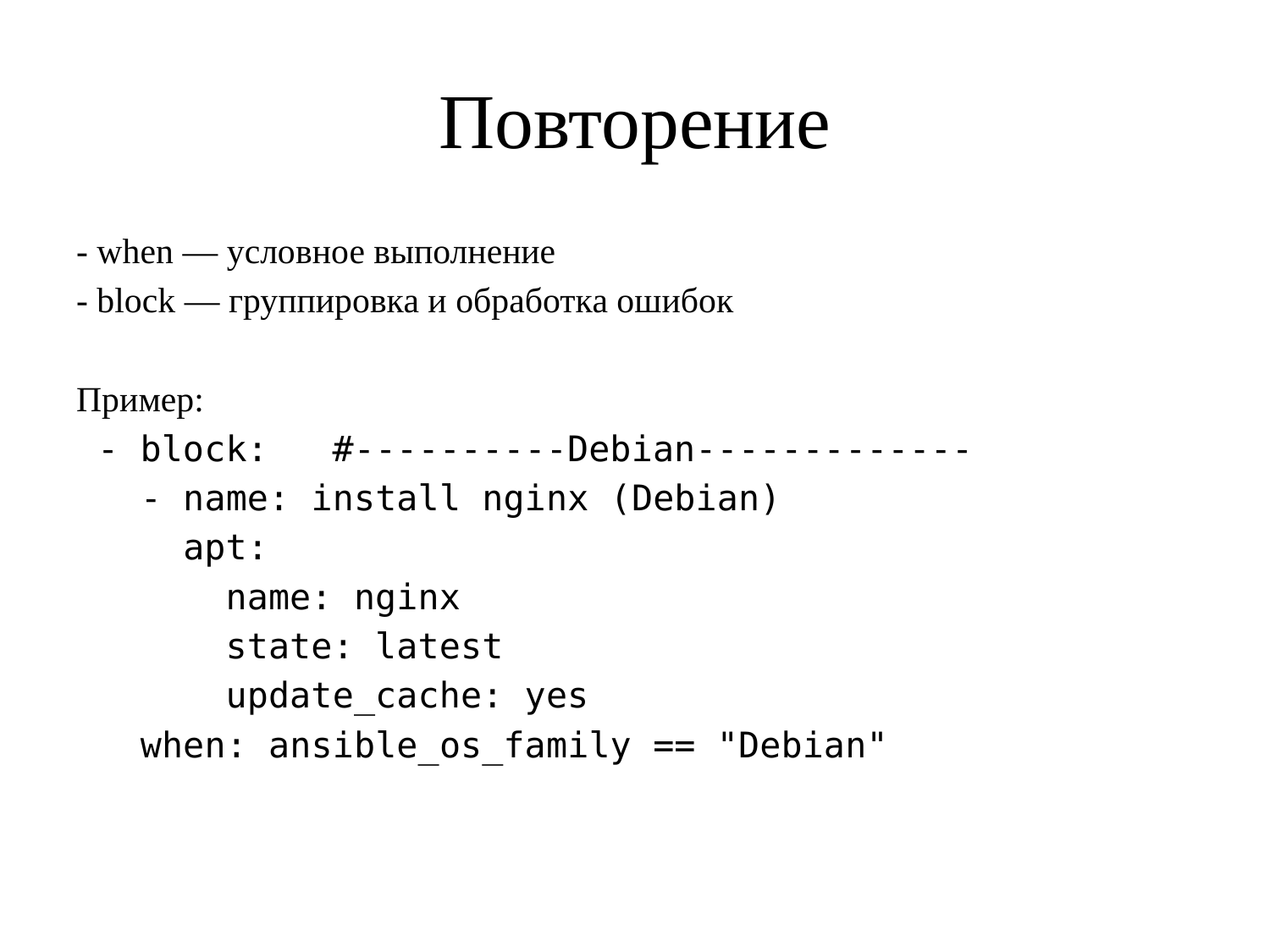

# Повторение
- when — условное выполнение
- block — группировка и обработка ошибок

Пример:
 - block:   #----------Debian-------------
   - name: install nginx (Debian)
     apt:
       name: nginx
       state: latest
       update_cache: yes
   when: ansible_os_family == "Debian"